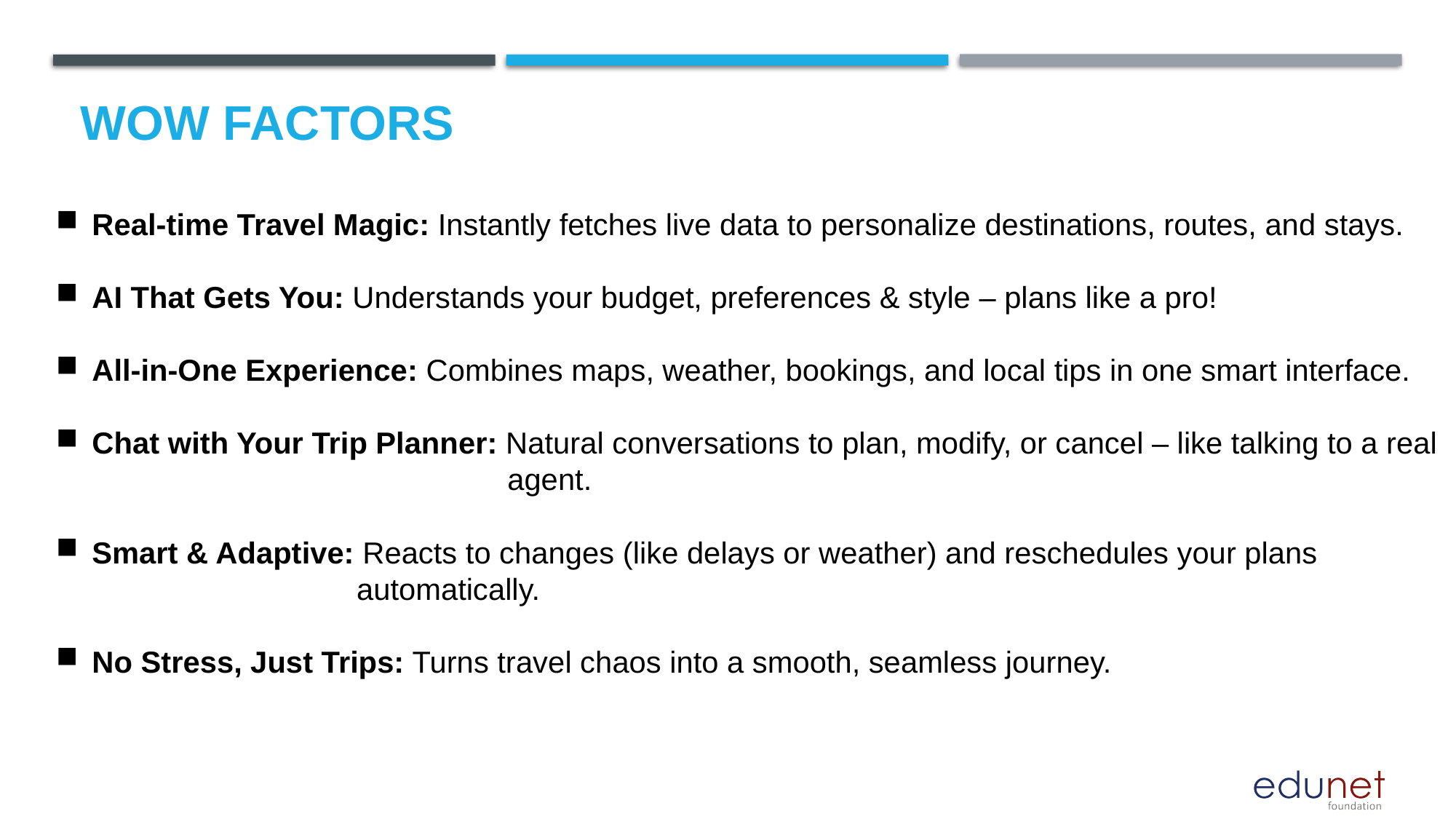

# Wow factors
Real-time Travel Magic: Instantly fetches live data to personalize destinations, routes, and stays.

AI That Gets You: Understands your budget, preferences & style – plans like a pro!

All-in-One Experience: Combines maps, weather, bookings, and local tips in one smart interface.

Chat with Your Trip Planner: Natural conversations to plan, modify, or cancel – like talking to a real
                                                      agent.

Smart & Adaptive: Reacts to changes (like delays or weather) and reschedules your plans
                                    automatically.

No Stress, Just Trips: Turns travel chaos into a smooth, seamless journey.